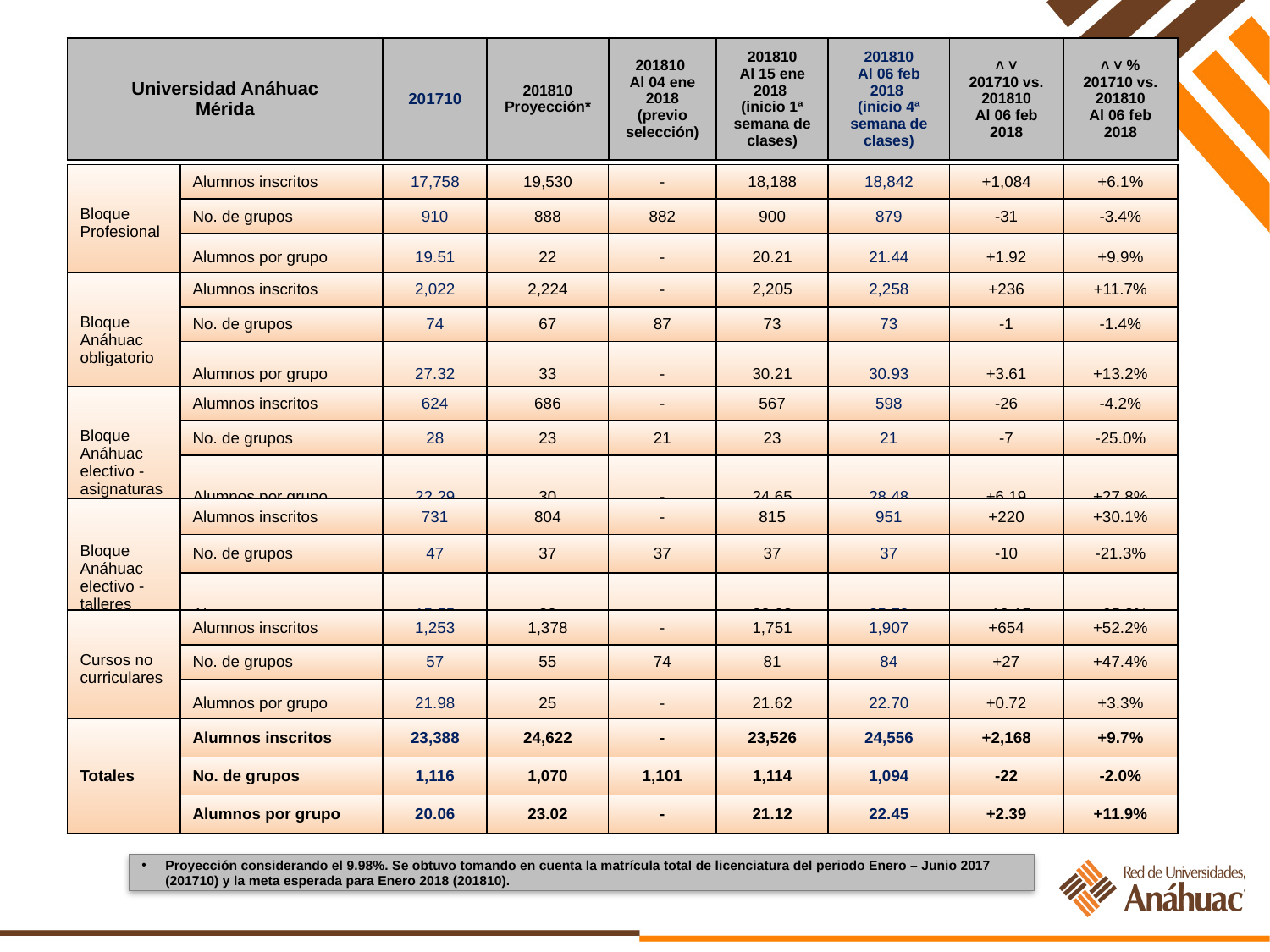

| Universidad Anáhuac Mérida | 201710 | 201810 Proyección\* | 201810 Al 04 ene 2018 (previo selección) | 201810 Al 15 ene 2018 (inicio 1ª semana de clases) | 201810 Al 06 feb 2018 (inicio 4ª semana de clases) | ˄ ˅ 201710 vs. 201810 Al 06 feb 2018 | ˄ ˅ % 201710 vs. 201810 Al 06 feb 2018 |
| --- | --- | --- | --- | --- | --- | --- | --- |
| Bloque Profesional | Alumnos inscritos | 17,758 | 19,530 | - | 18,188 | 18,842 | +1,084 | +6.1% |
| --- | --- | --- | --- | --- | --- | --- | --- | --- |
|  | No. de grupos | 910 | 888 | 882 | 900 | 879 | -31 | -3.4% |
|  | Alumnos por grupo | 19.51 | 22 | - | 20.21 | 21.44 | +1.92 | +9.9% |
| Bloque Anáhuac obligatorio | Alumnos inscritos | 2,022 | 2,224 | - | 2,205 | 2,258 | +236 | +11.7% |
| --- | --- | --- | --- | --- | --- | --- | --- | --- |
|  | No. de grupos | 74 | 67 | 87 | 73 | 73 | -1 | -1.4% |
|  | Alumnos por grupo | 27.32 | 33 | - | 30.21 | 30.93 | +3.61 | +13.2% |
| Bloque Anáhuac electivo - asignaturas | Alumnos inscritos | 624 | 686 | - | 567 | 598 | -26 | -4.2% |
| --- | --- | --- | --- | --- | --- | --- | --- | --- |
|  | No. de grupos | 28 | 23 | 21 | 23 | 21 | -7 | -25.0% |
|  | Alumnos por grupo | 22.29 | 30 | - | 24.65 | 28.48 | +6.19 | +27.8% |
| Bloque Anáhuac electivo - talleres | Alumnos inscritos | 731 | 804 | - | 815 | 951 | +220 | +30.1% |
| --- | --- | --- | --- | --- | --- | --- | --- | --- |
|  | No. de grupos | 47 | 37 | 37 | 37 | 37 | -10 | -21.3% |
|  | Alumnos por grupo | 15.55 | 22 | - | 22.03 | 25.70 | +10.15 | +65.3% |
| Cursos no curriculares | Alumnos inscritos | 1,253 | 1,378 | - | 1,751 | 1,907 | +654 | +52.2% |
| --- | --- | --- | --- | --- | --- | --- | --- | --- |
|  | No. de grupos | 57 | 55 | 74 | 81 | 84 | +27 | +47.4% |
|  | Alumnos por grupo | 21.98 | 25 | - | 21.62 | 22.70 | +0.72 | +3.3% |
| Totales | Alumnos inscritos | 23,388 | 24,622 | - | 23,526 | 24,556 | +2,168 | +9.7% |
| --- | --- | --- | --- | --- | --- | --- | --- | --- |
|  | No. de grupos | 1,116 | 1,070 | 1,101 | 1,114 | 1,094 | -22 | -2.0% |
|  | Alumnos por grupo | 20.06 | 23.02 | - | 21.12 | 22.45 | +2.39 | +11.9% |
Proyección considerando el 9.98%. Se obtuvo tomando en cuenta la matrícula total de licenciatura del periodo Enero – Junio 2017 (201710) y la meta esperada para Enero 2018 (201810).